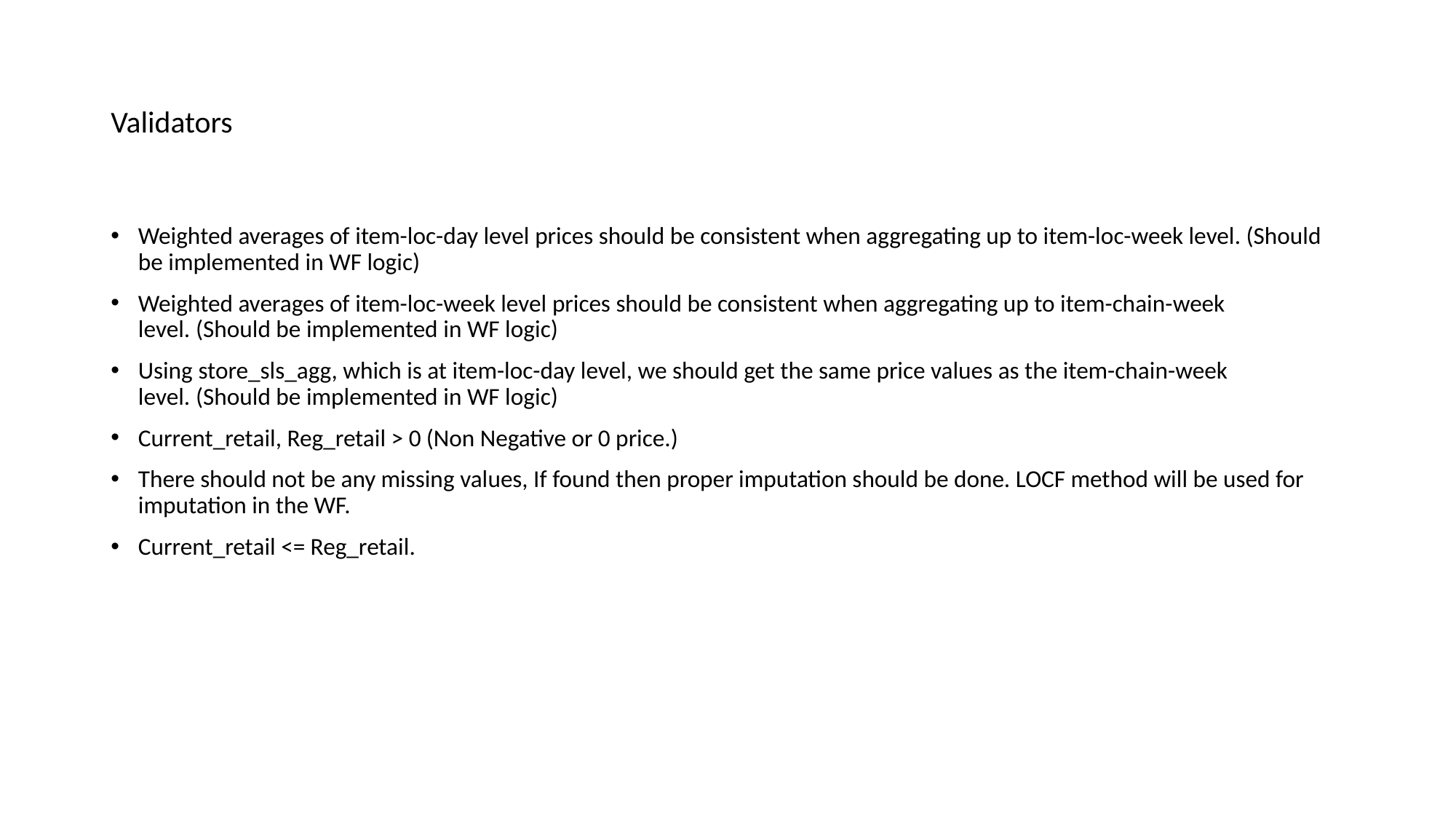

# Validators
Weighted averages of item-loc-day level prices should be consistent when aggregating up to item-loc-week level. (Should be implemented in WF logic)
Weighted averages of item-loc-week level prices should be consistent when aggregating up to item-chain-week level. (Should be implemented in WF logic)
Using store_sls_agg, which is at item-loc-day level, we should get the same price values as the item-chain-week level. (Should be implemented in WF logic)
Current_retail, Reg_retail > 0 (Non Negative or 0 price.)
There should not be any missing values, If found then proper imputation should be done. LOCF method will be used for imputation in the WF.
Current_retail <= Reg_retail.